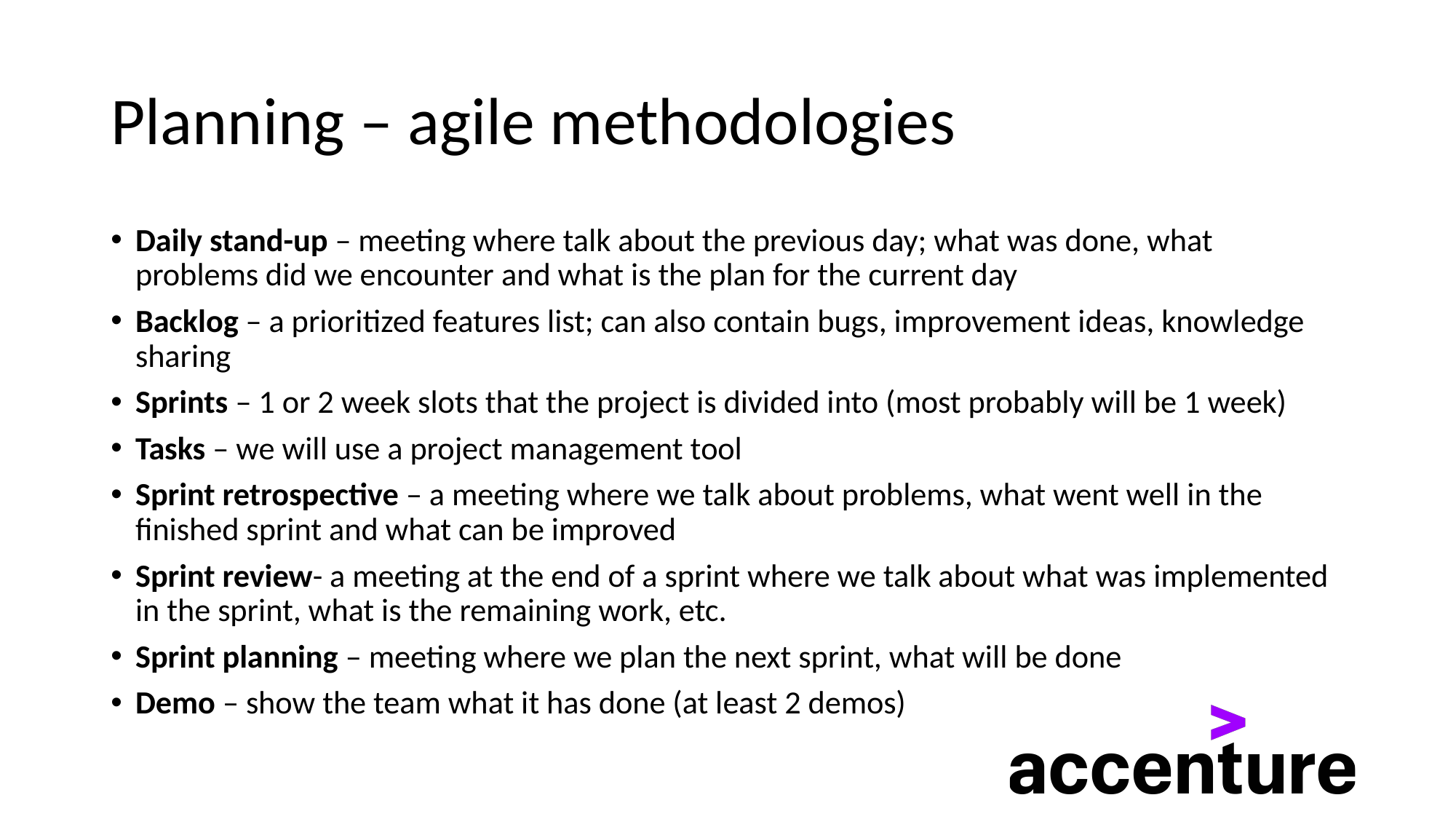

# Planning – agile methodologies
Daily stand-up – meeting where talk about the previous day; what was done, what problems did we encounter and what is the plan for the current day
Backlog – a prioritized features list; can also contain bugs, improvement ideas, knowledge sharing
Sprints – 1 or 2 week slots that the project is divided into (most probably will be 1 week)
Tasks – we will use a project management tool
Sprint retrospective – a meeting where we talk about problems, what went well in the finished sprint and what can be improved
Sprint review- a meeting at the end of a sprint where we talk about what was implemented in the sprint, what is the remaining work, etc.
Sprint planning – meeting where we plan the next sprint, what will be done
Demo – show the team what it has done (at least 2 demos)